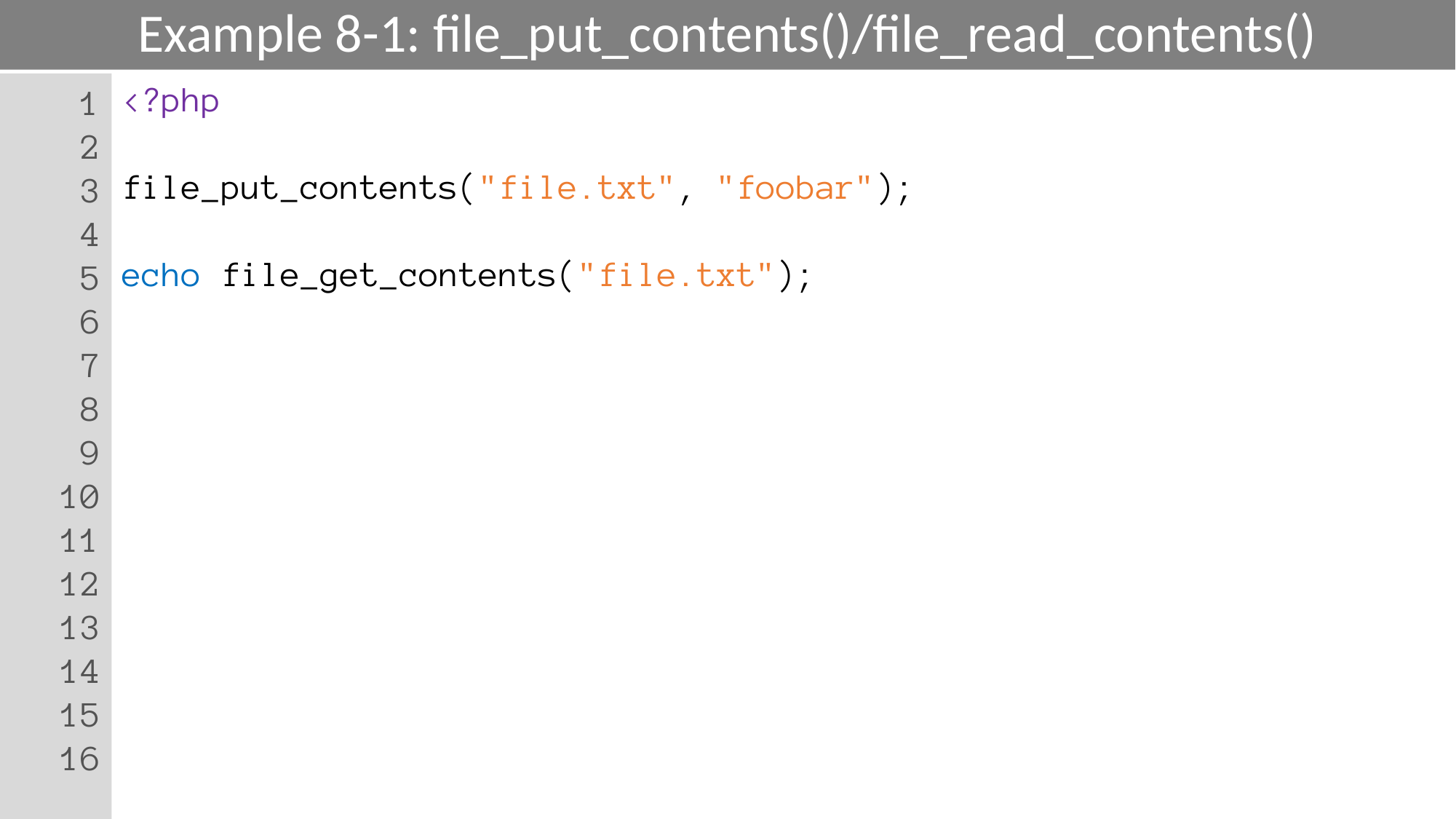

# Example 8-1: file_put_contents()/file_read_contents()
1
2
3
4
5
6
7
8
9
10
11
12
13
14
15
16

<?php

file_put_contents("file.txt", "foobar");

echo file_get_contents("file.txt");